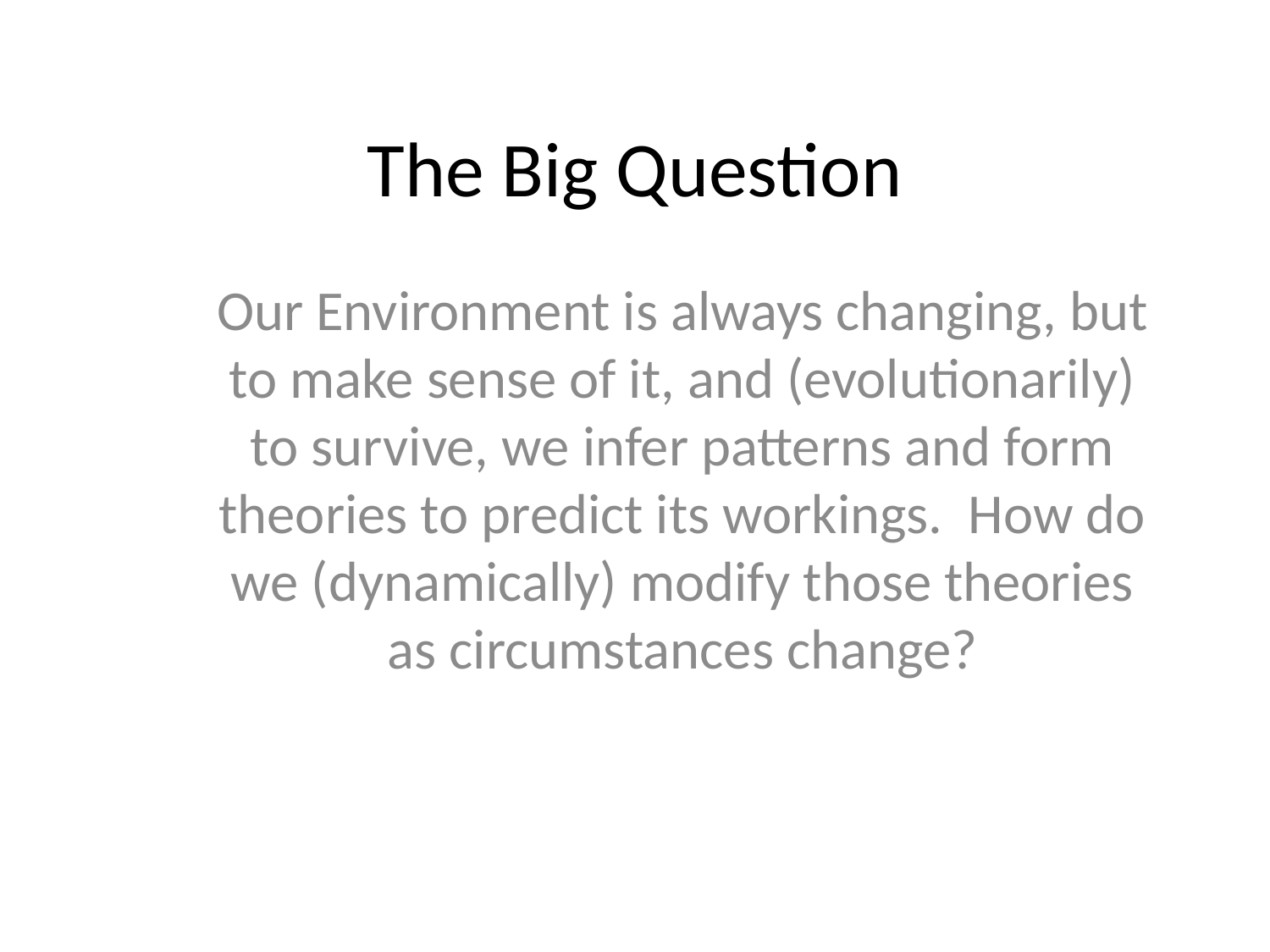

# The Big Question
Our Environment is always changing, but to make sense of it, and (evolutionarily) to survive, we infer patterns and form theories to predict its workings.  How do we (dynamically) modify those theories as circumstances change?